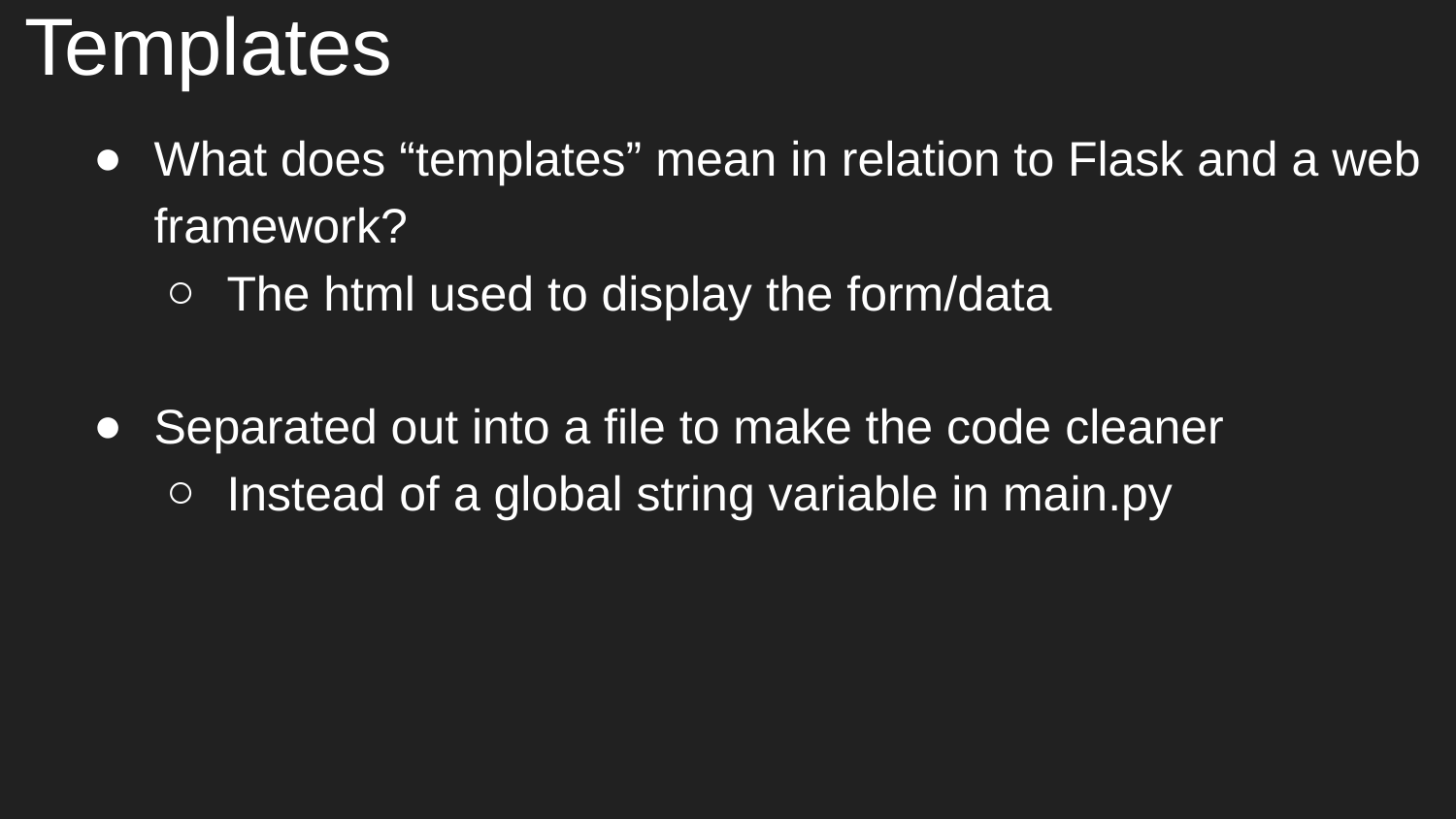

# Templates
What does “templates” mean in relation to Flask and a web framework?
The html used to display the form/data

Separated out into a file to make the code cleaner
Instead of a global string variable in main.py